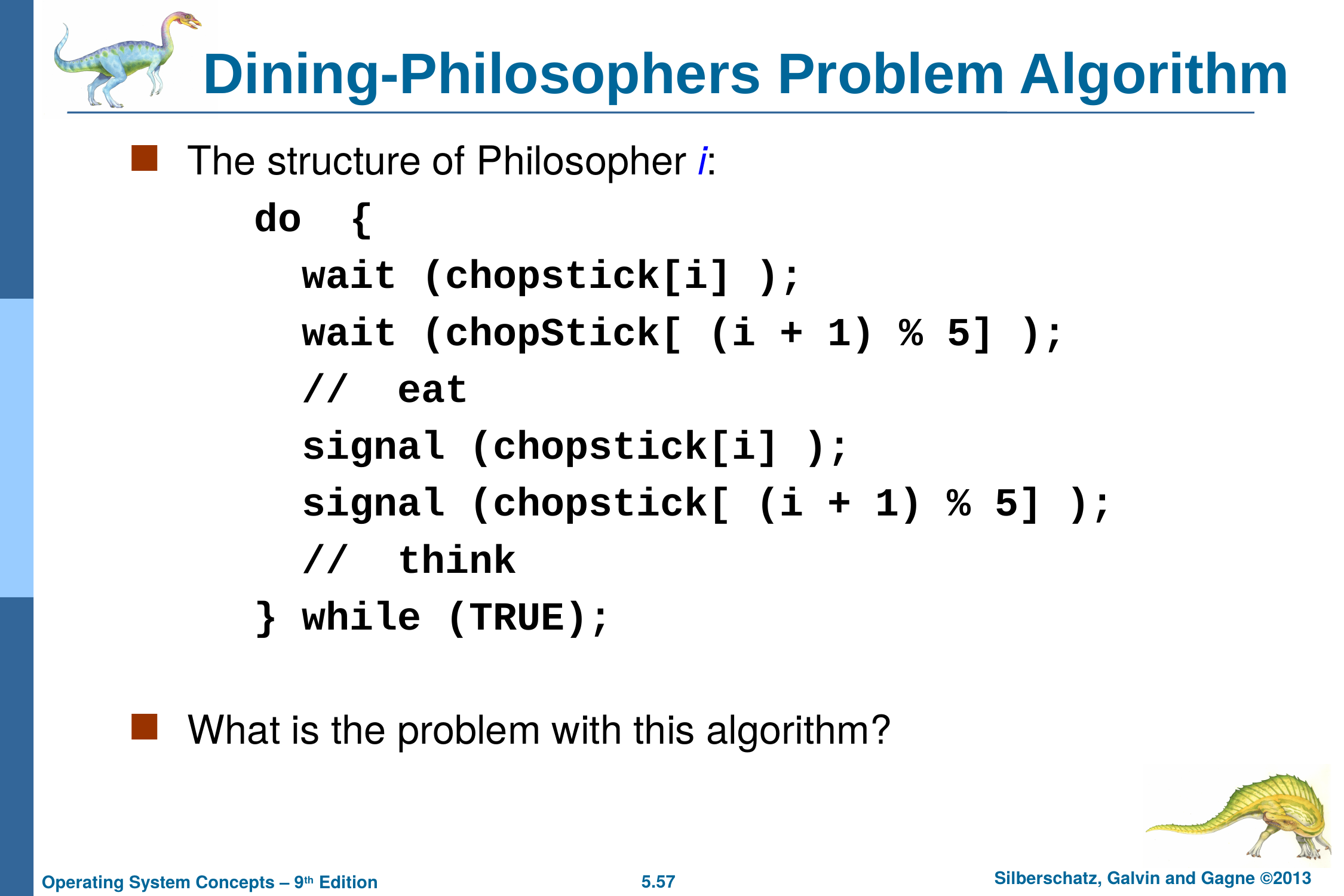

# Dining-Philosophers Problem Algorithm
The structure of Philosopher i:
do  {
	wait (chopstick[i] );
	wait (chopStick[ (i + 1) % 5] );
	//  eat
	signal (chopstick[i] );
	signal (chopstick[ (i + 1) % 5] );
	//  think
} while (TRUE);

What is the problem with this algorithm?